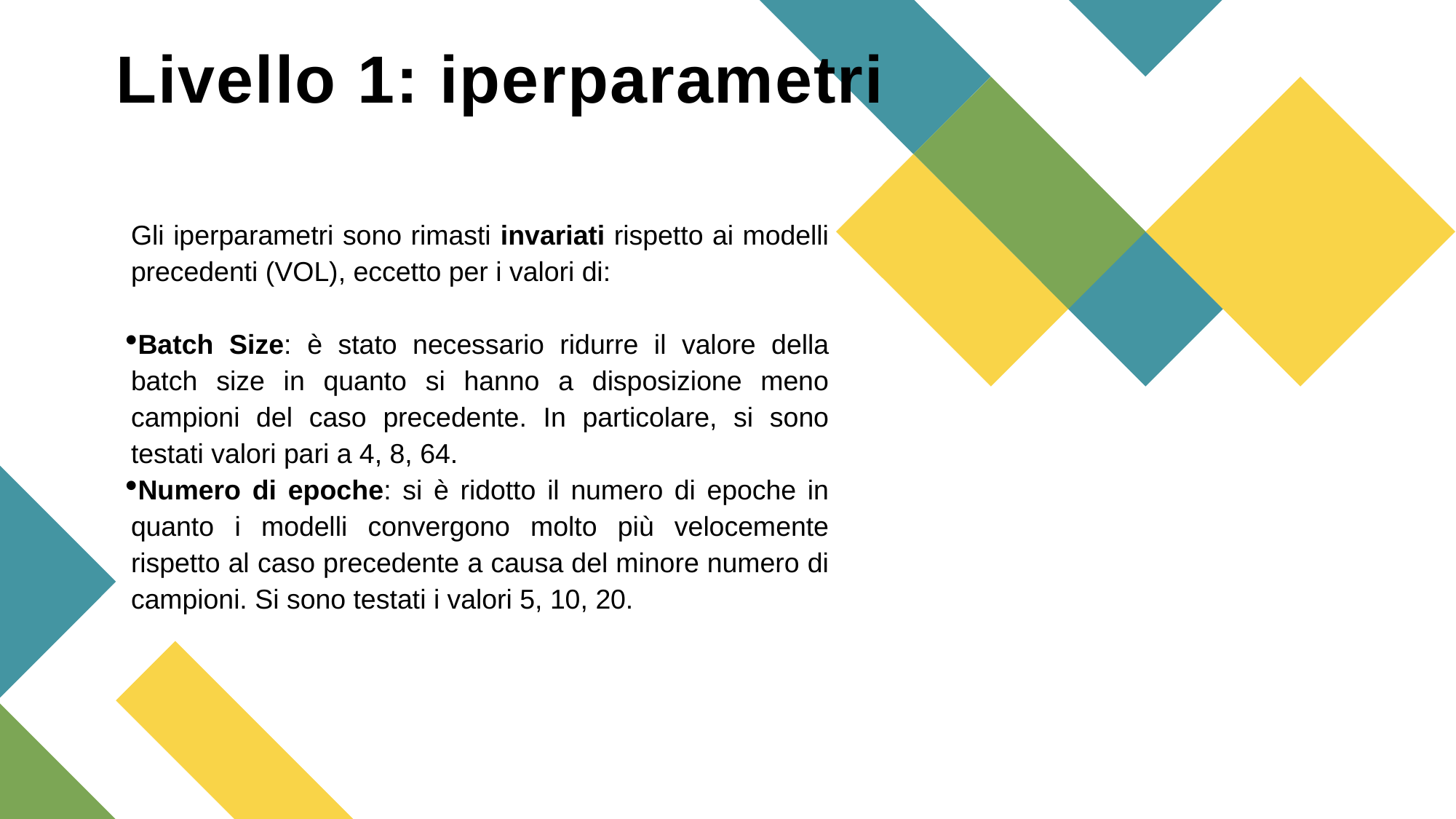

# Livello 1: iperparametri
Gli iperparametri sono rimasti invariati rispetto ai modelli precedenti (VOL), eccetto per i valori di:

Batch Size: è stato necessario ridurre il valore della batch size in quanto si hanno a disposizione meno campioni del caso precedente. In particolare, si sono testati valori pari a 4, 8, 64.
Numero di epoche: si è ridotto il numero di epoche in quanto i modelli convergono molto più velocemente rispetto al caso precedente a causa del minore numero di campioni. Si sono testati i valori 5, 10, 20.
27